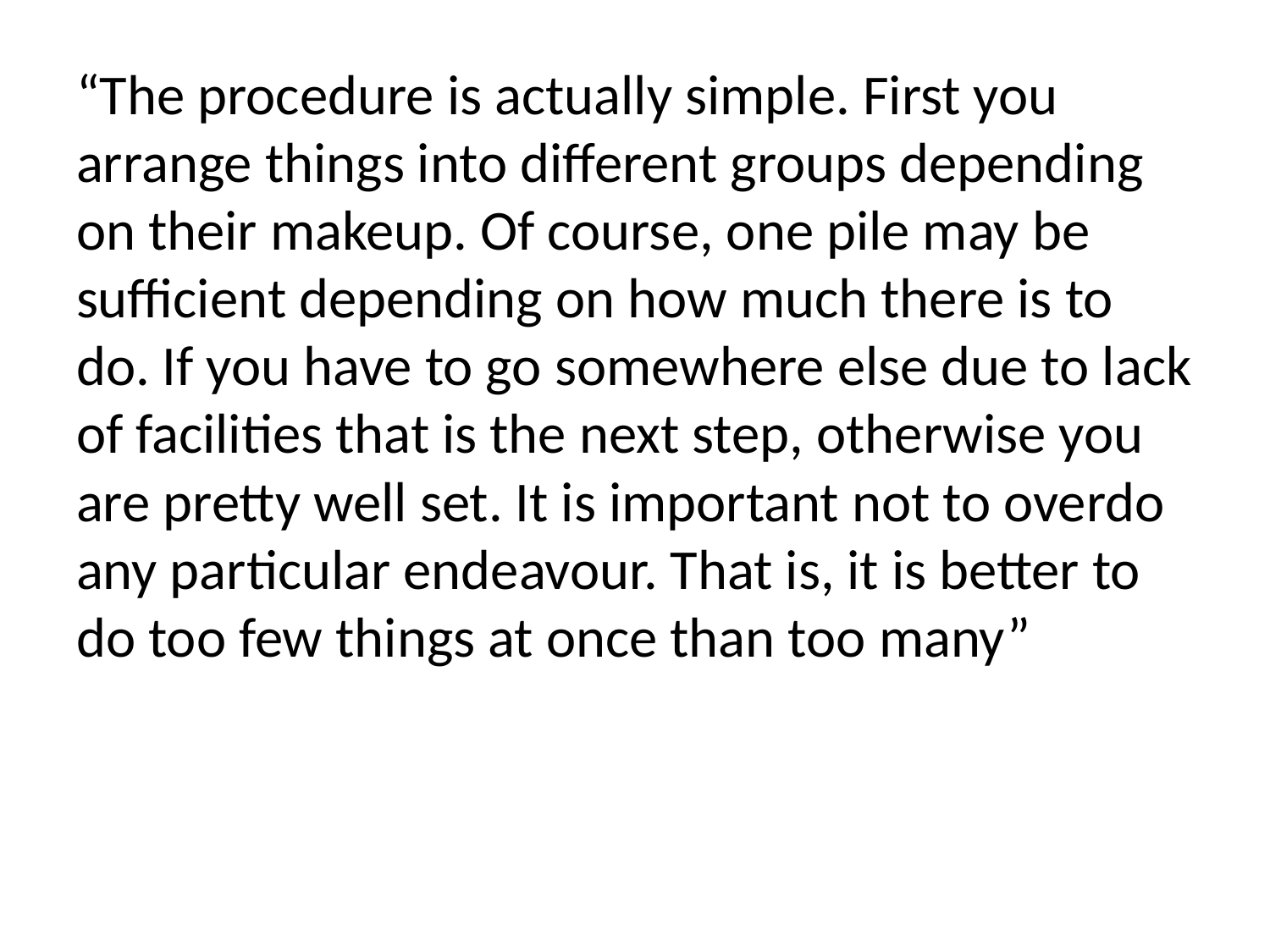

“The procedure is actually simple. First you arrange things into different groups depending on their makeup. Of course, one pile may be sufficient depending on how much there is to do. If you have to go somewhere else due to lack of facilities that is the next step, otherwise you are pretty well set. It is important not to overdo any particular endeavour. That is, it is better to do too few things at once than too many”